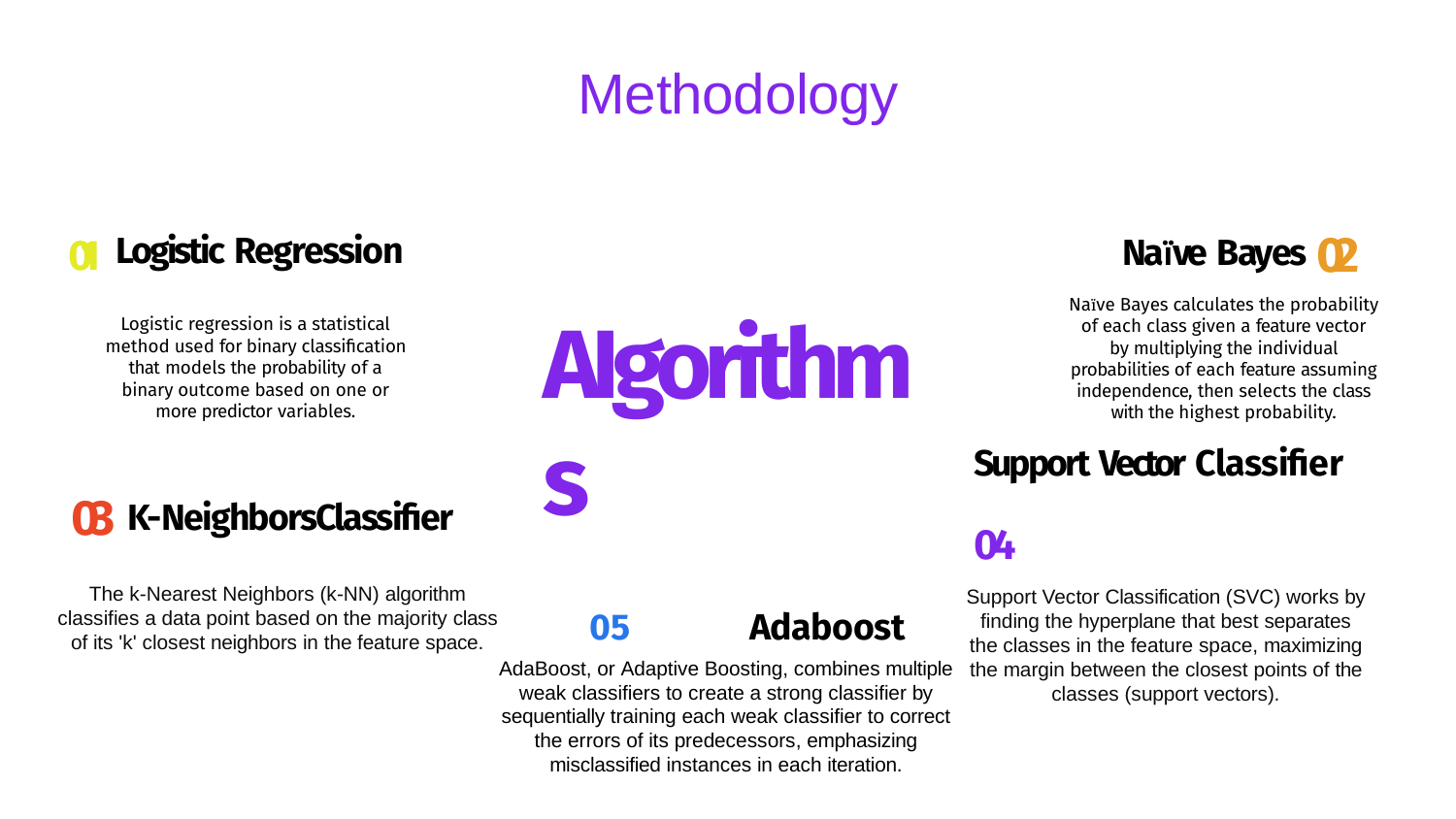

# Methodology
Naïve Bayes 02
Naïve Bayes calculates the probability of each class given a feature vector by multiplying the individual probabilities of each feature assuming independence, then selects the class with the highest probability.
01 Logistic Regression
Logistic regression is a statistical method used for binary classification that models the probability of a binary outcome based on one or more predictor variables.
AIgorithms
Support Vector Classifier	04
Support Vector Classification (SVC) works by finding the hyperplane that best separates the classes in the feature space, maximizing the margin between the closest points of the classes (support vectors).
03 K-NeighborsClassifier
The k-Nearest Neighbors (k-NN) algorithm classifies a data point based on the majority class of its 'k' closest neighbors in the feature space.
05	Adaboost
AdaBoost, or Adaptive Boosting, combines multiple weak classifiers to create a strong classifier by sequentially training each weak classifier to correct the errors of its predecessors, emphasizing misclassified instances in each iteration.